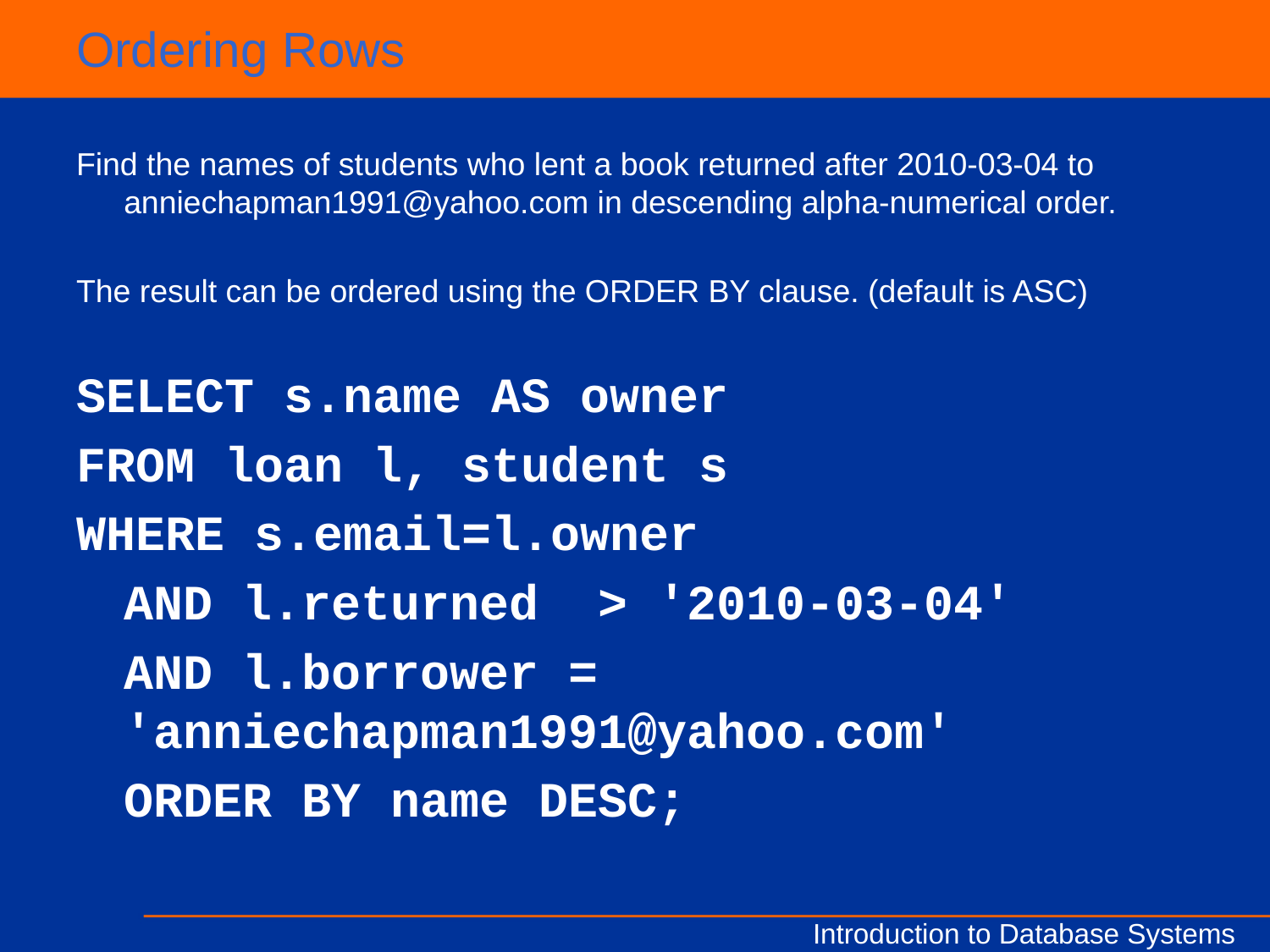

# Ordering Rows
Find the names of students who lent a book returned after 2010-03-04 to anniechapman1991@yahoo.com in descending alpha-numerical order.

The result can be ordered using the ORDER BY clause. (default is ASC)

SELECT s.name AS owner
FROM loan l, student s
WHERE s.email=l.owner
	AND l.returned  > '2010-03-04'
	AND l.borrower = 'anniechapman1991@yahoo.com'
	ORDER BY name DESC;

Introduction to Database Systems